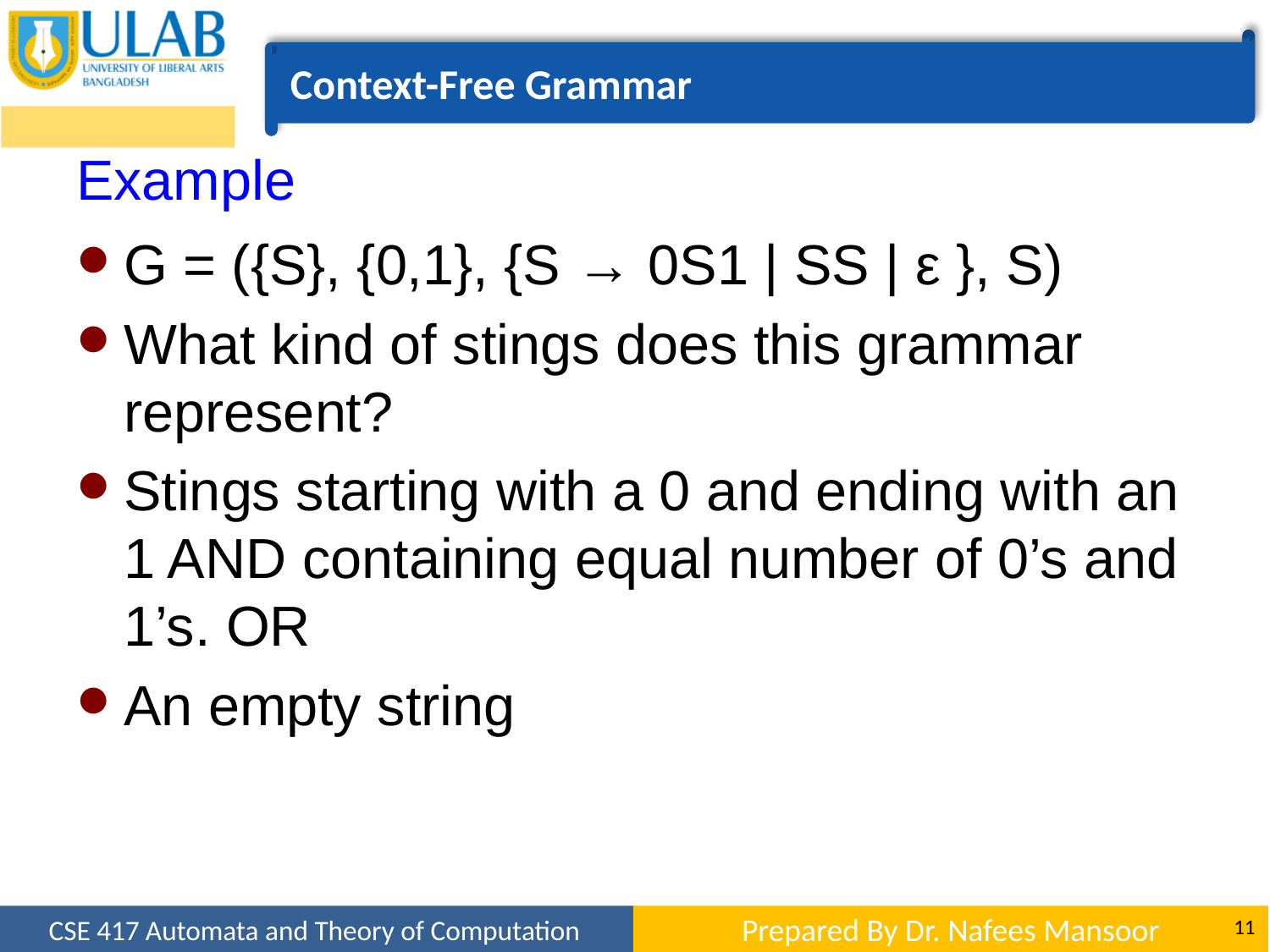

Context-Free Grammar
# Example
G = ({S}, {0,1}, {S → 0S1 | SS | ε }, S)
What kind of stings does this grammar represent?
Stings starting with a 0 and ending with an 1 AND containing equal number of 0’s and 1’s. OR
An empty string